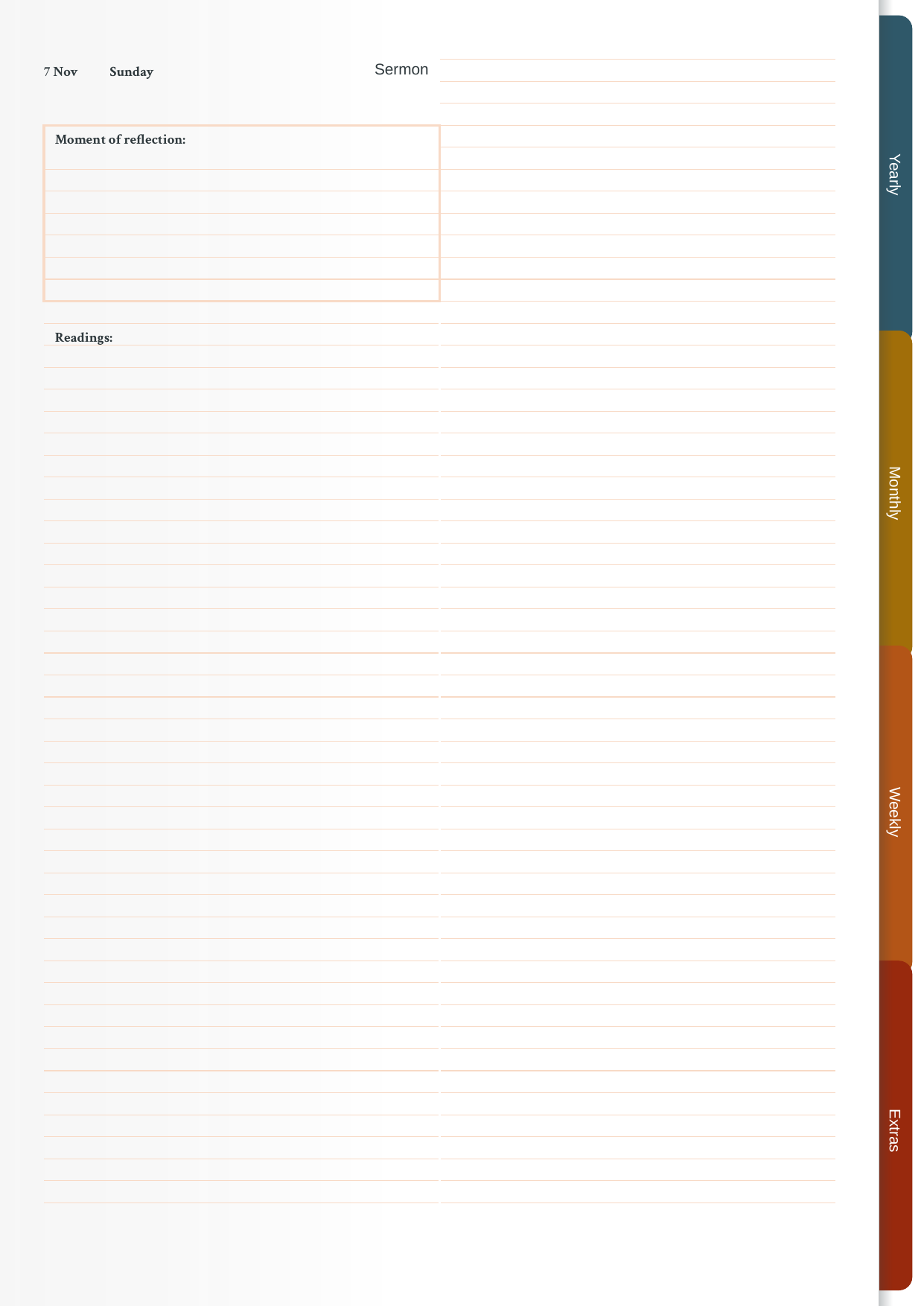

# 7November
Yearly
7 Nov
Sunday
Sermon
Monthly
Weekly
Extras